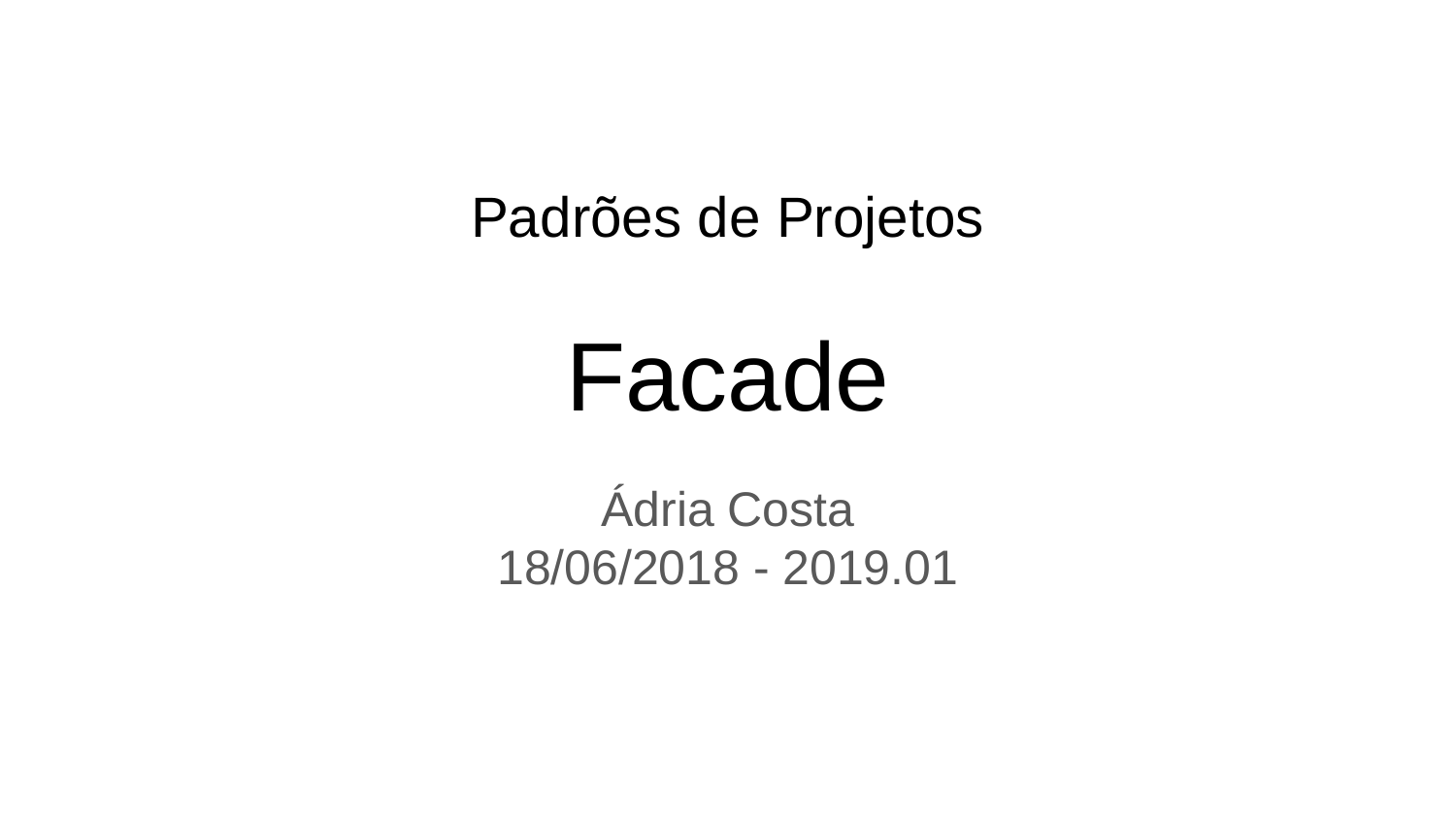

Padrões de Projetos
# Facade
Ádria Costa
18/06/2018 - 2019.01